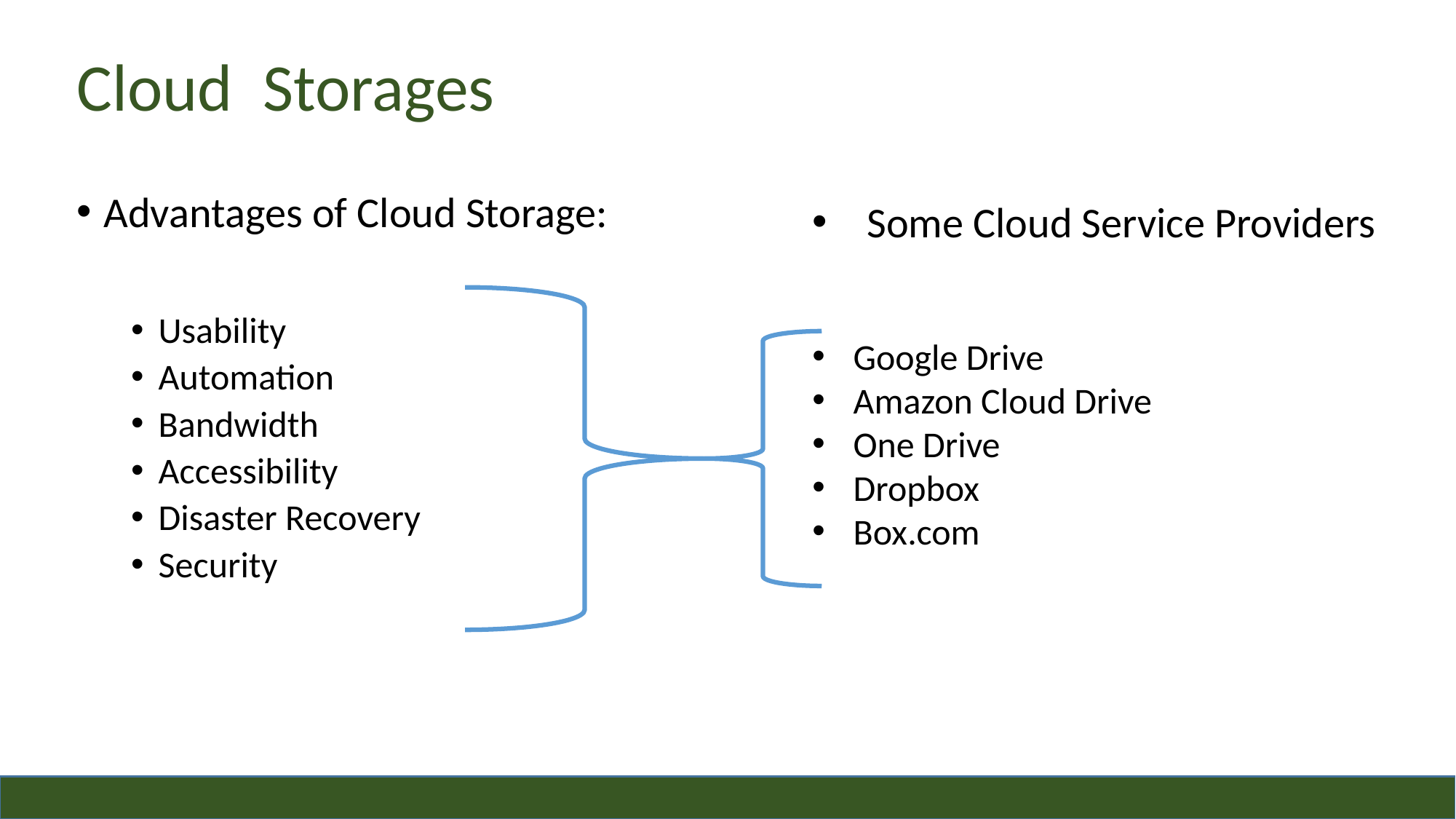

# Cloud  Storages
Advantages of Cloud Storage:

Usability
Automation
Bandwidth
Accessibility
Disaster Recovery
Security
Some Cloud Service Providers

Google Drive
Amazon Cloud Drive
One Drive
Dropbox
Box.com